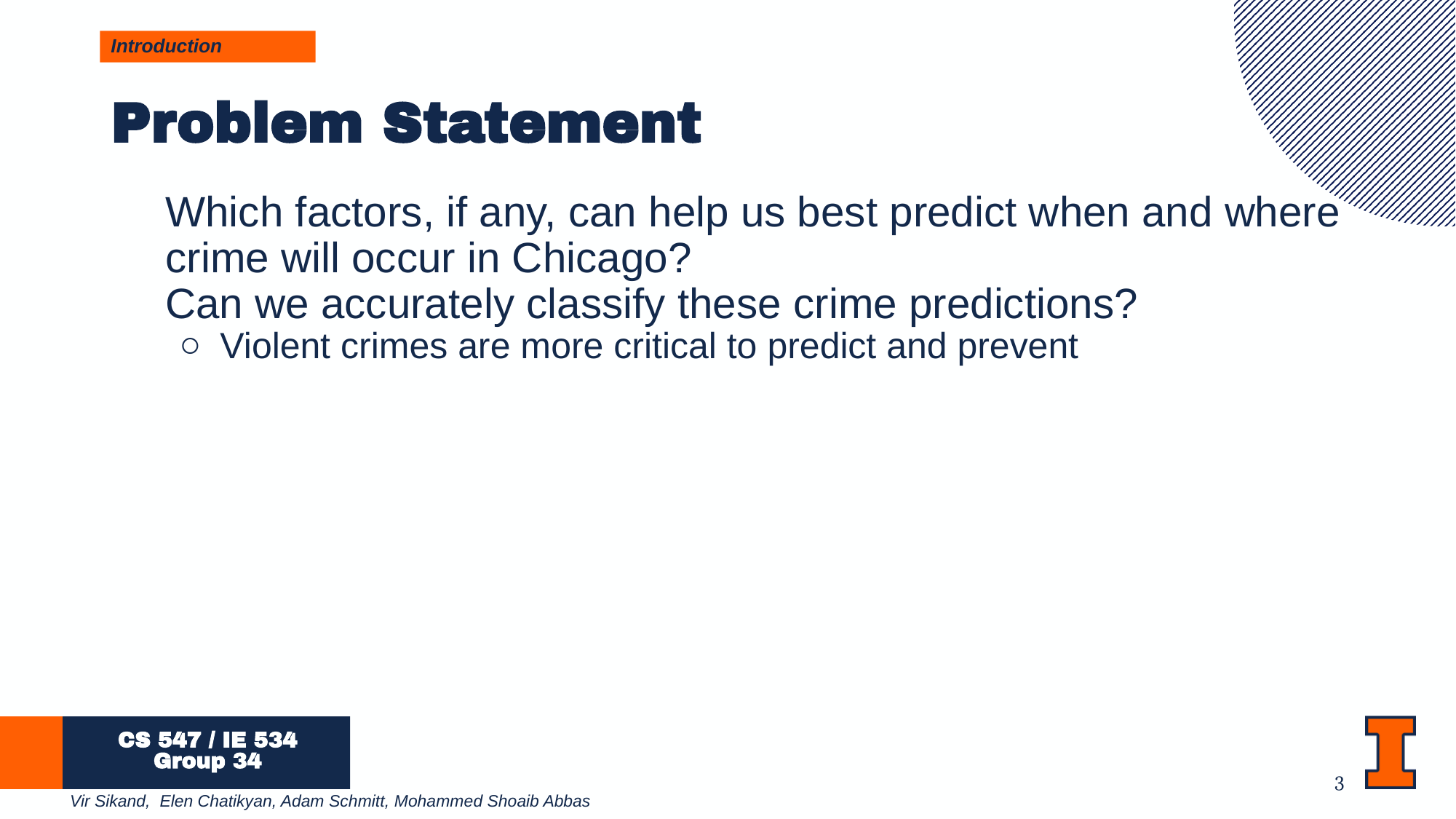

Introduction
# Problem Statement
Which factors, if any, can help us best predict when and where crime will occur in Chicago?
Can we accurately classify these crime predictions?
Violent crimes are more critical to predict and prevent

CS 547 / IE 534
Group 34
3
Vir Sikand,  Elen Chatikyan, Adam Schmitt, Mohammed Shoaib Abbas